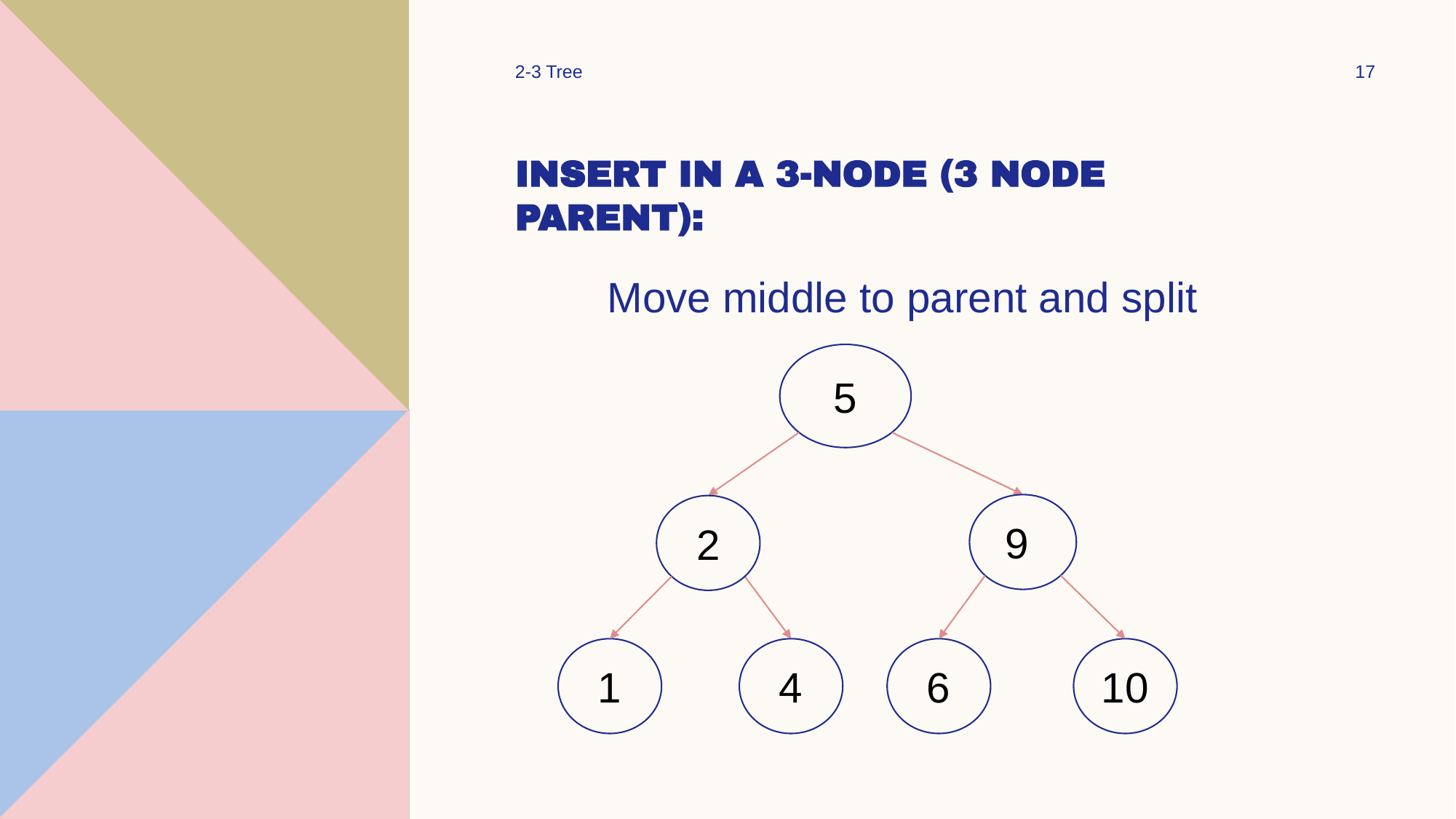

2-3 Tree
17
# Insert in a 3-node (3 node parent):
Move middle to parent and split
5
9
2
1
4
6
10